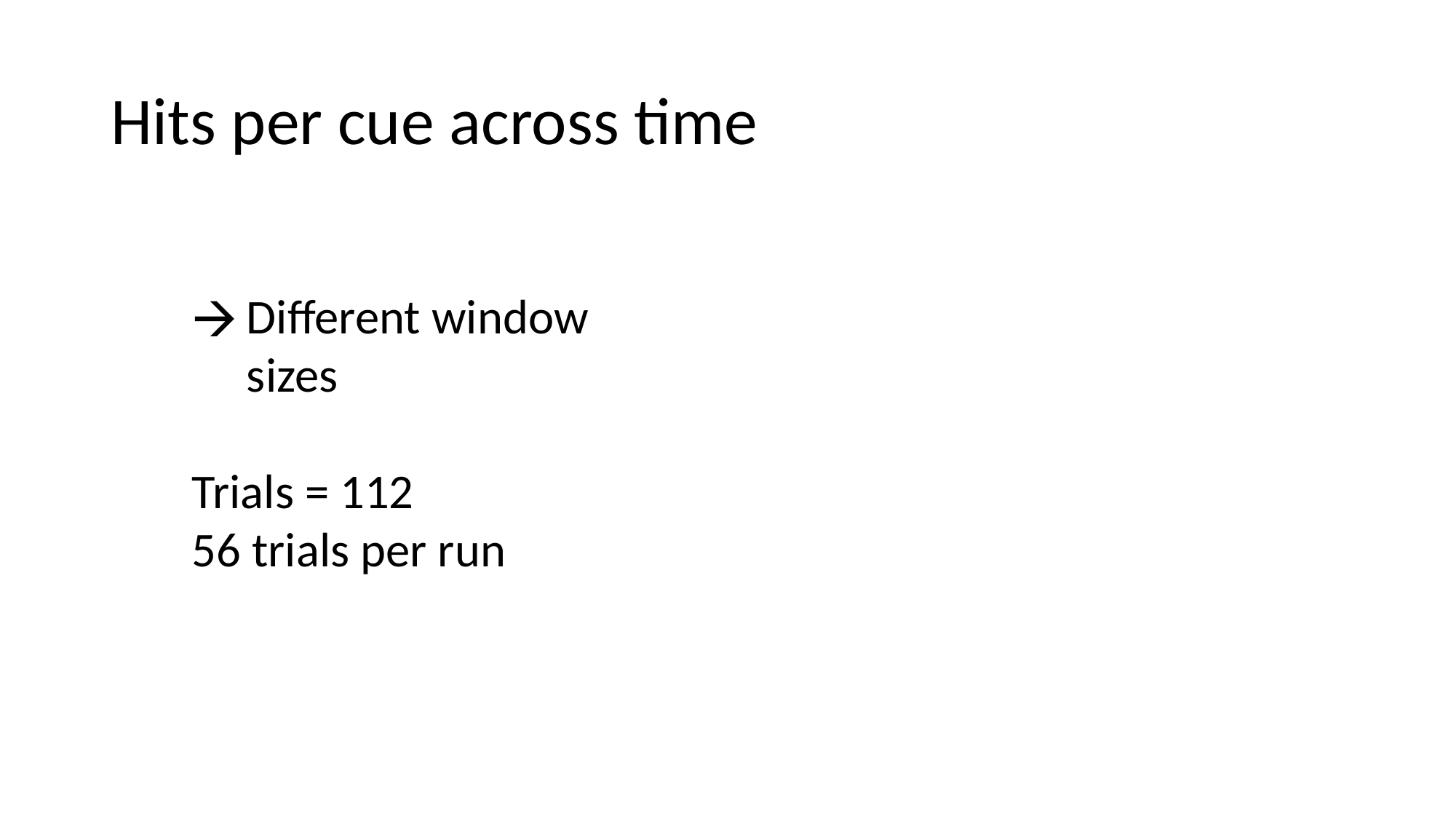

# Hits per cue across time
Different window sizes

Trials = 112
56 trials per run